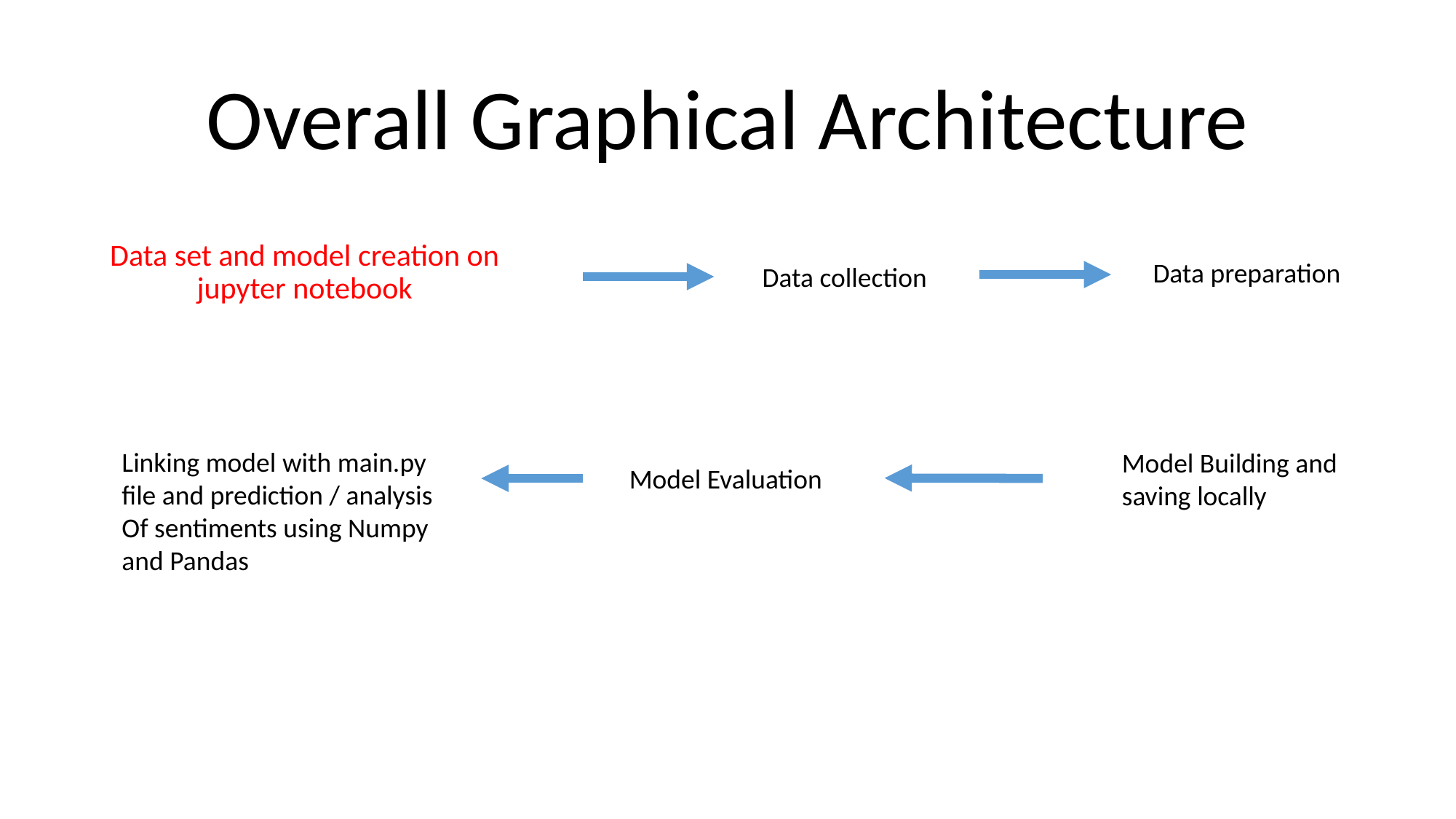

# Overall Graphical Architecture
Data set and model creation on jupyter notebook
Data preparation
Data collection
Linking model with main.py file and prediction / analysis
Of sentiments using Numpy and Pandas
Model Building and saving locally
Model Evaluation